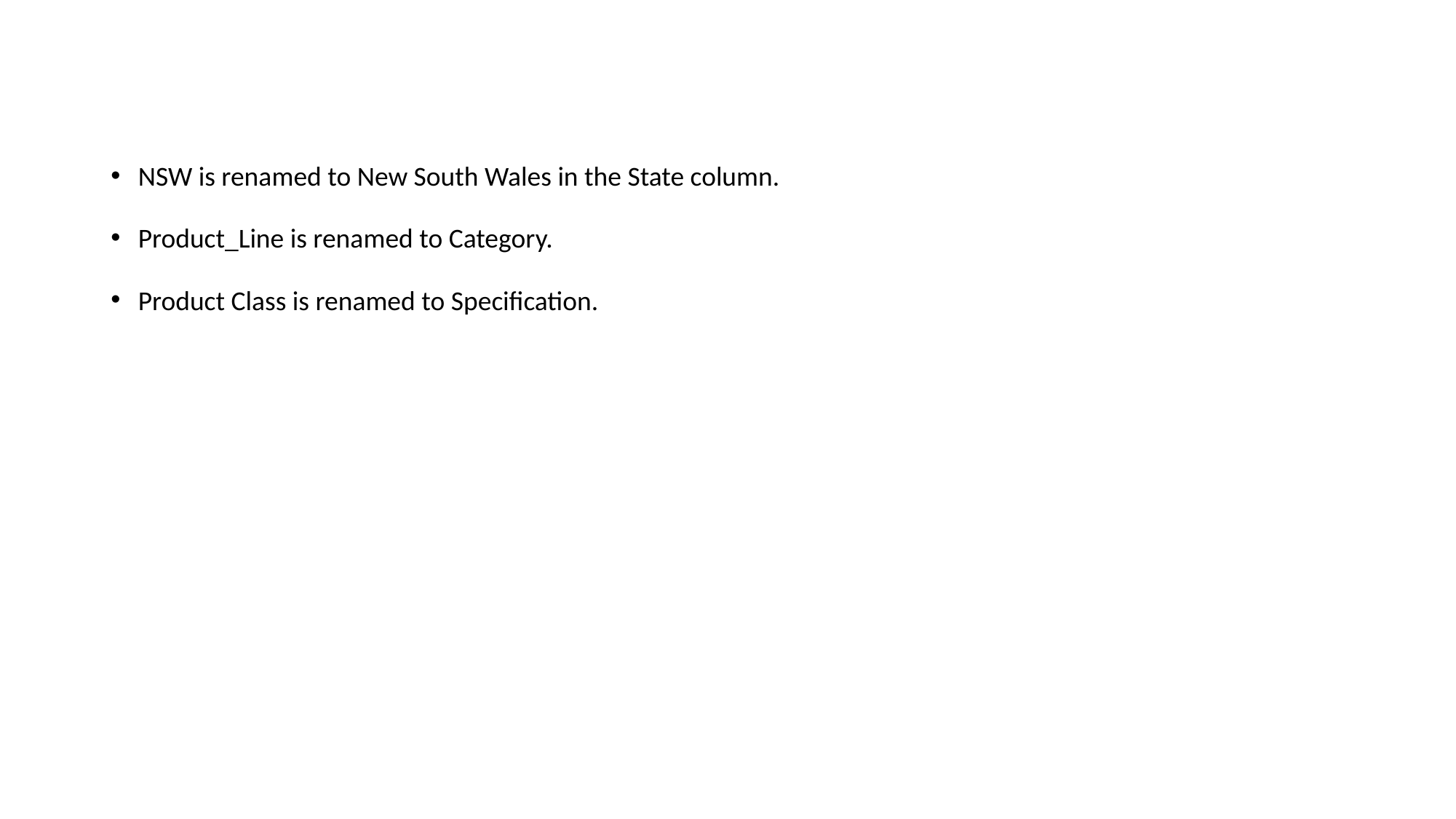

NSW is renamed to New South Wales in the State column.
Product_Line is renamed to Category.
Product Class is renamed to Specification.